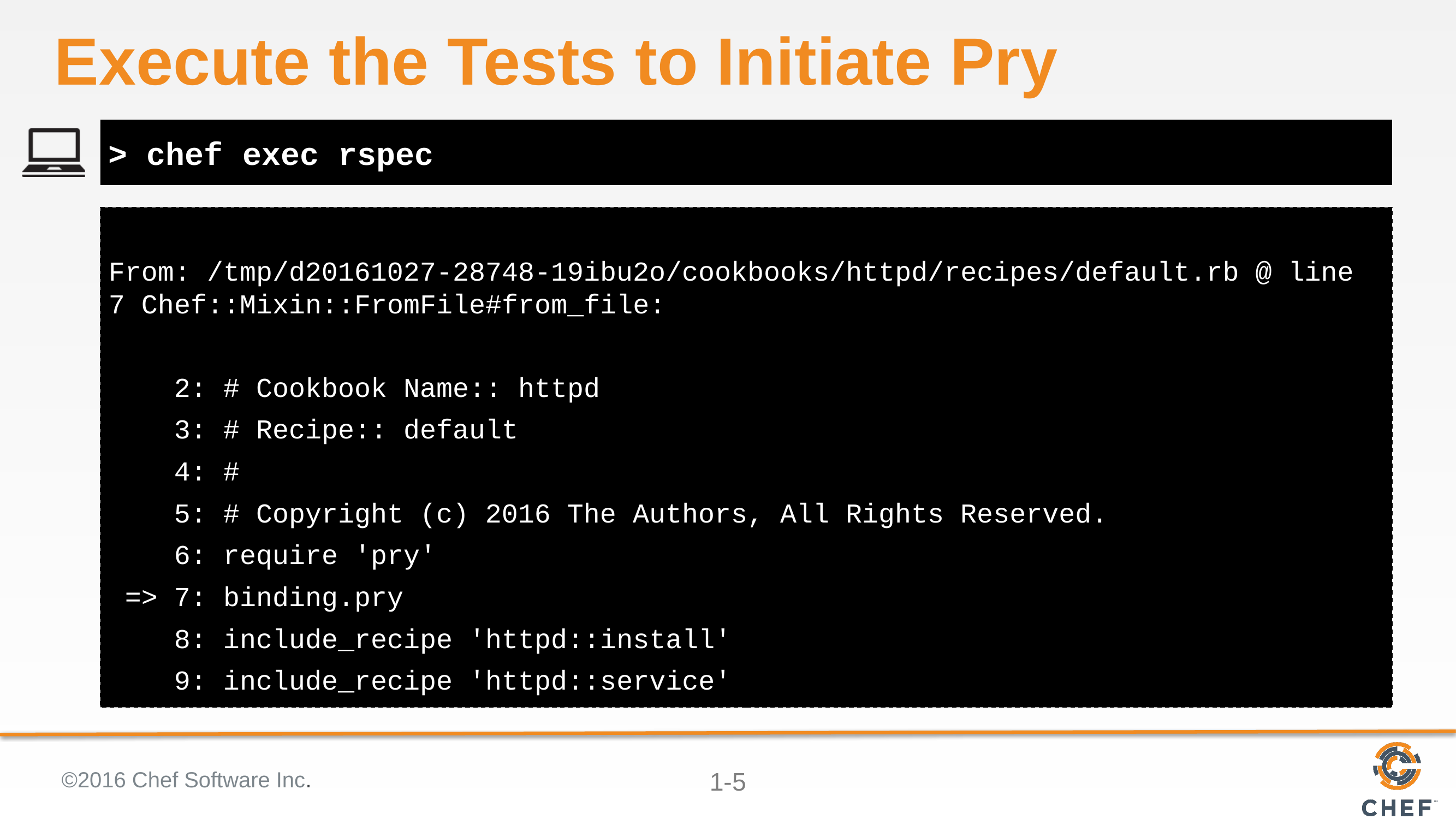

# Execute the Tests to Initiate Pry
> chef exec rspec

From: /tmp/d20161027-28748-19ibu2o/cookbooks/httpd/recipes/default.rb @ line 7 Chef::Mixin::FromFile#from_file:

    2: # Cookbook Name:: httpd
    3: # Recipe:: default
    4: #
    5: # Copyright (c) 2016 The Authors, All Rights Reserved.
    6: require 'pry'
 => 7: binding.pry
    8: include_recipe 'httpd::install'
    9: include_recipe 'httpd::service'